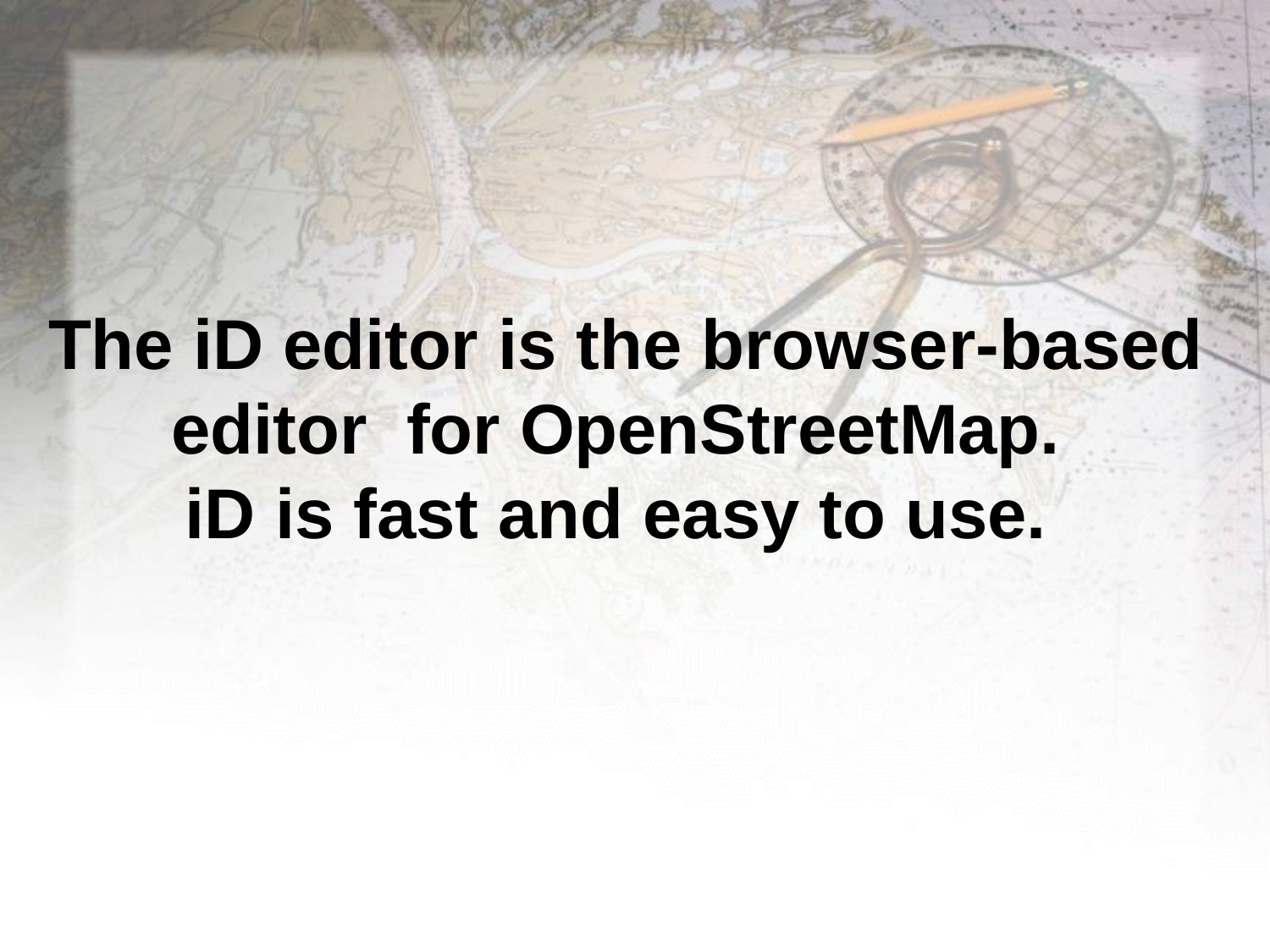

# The iD editor is the browser-based editor  for OpenStreetMap. iD is fast and easy to use.